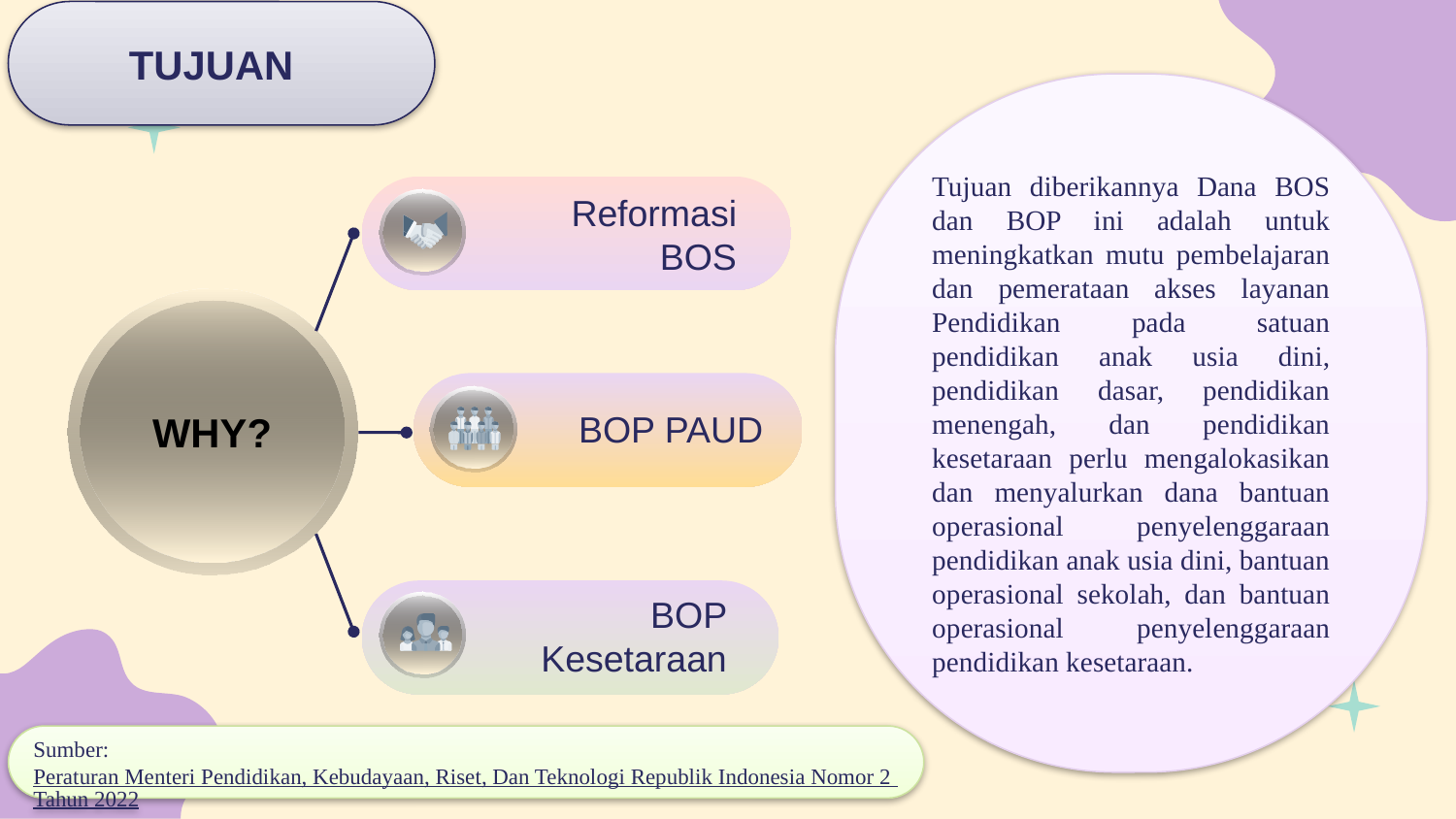

TUJUAN
Tujuan diberikannya Dana BOS dan BOP ini adalah untuk meningkatkan mutu pembelajaran dan pemerataan akses layanan Pendidikan pada satuan pendidikan anak usia dini, pendidikan dasar, pendidikan menengah, dan pendidikan kesetaraan perlu mengalokasikan dan menyalurkan dana bantuan operasional penyelenggaraan pendidikan anak usia dini, bantuan operasional sekolah, dan bantuan operasional penyelenggaraan pendidikan kesetaraan.

Reformasi BOS

WHY?

BOP PAUD

BOP Kesetaraan
Sumber: Peraturan Menteri Pendidikan, Kebudayaan, Riset, Dan Teknologi Republik Indonesia Nomor 2 Tahun 2022